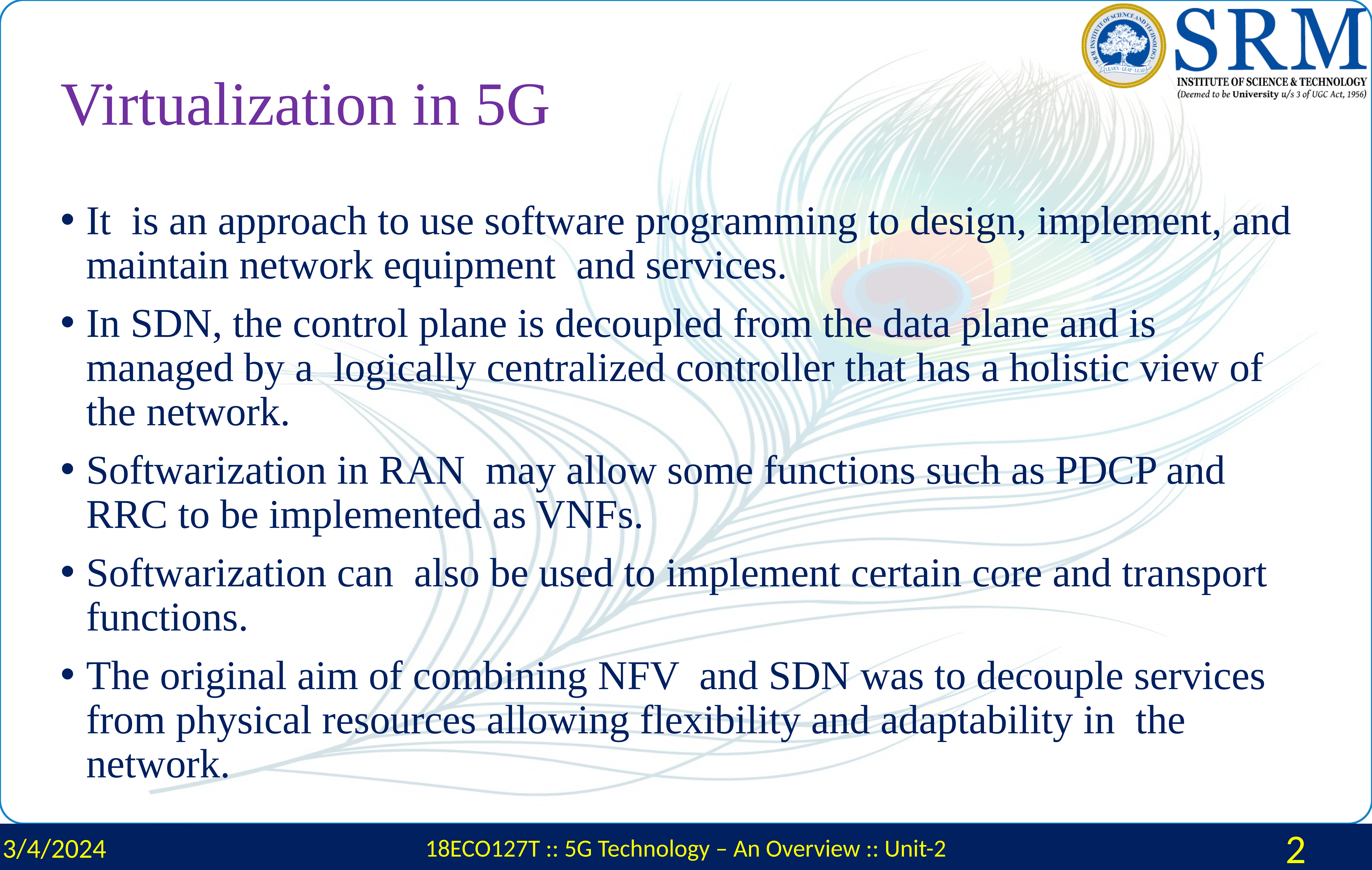

# Virtualization in 5G
It  is an approach to use software programming to design, implement, and maintain network equipment  and services.
In SDN, the control plane is decoupled from the data plane and is managed by a  logically centralized controller that has a holistic view of the network.
Softwarization in RAN  may allow some functions such as PDCP and RRC to be implemented as VNFs.
Softwarization can  also be used to implement certain core and transport functions.
The original aim of combining NFV  and SDN was to decouple services from physical resources allowing flexibility and adaptability in  the network.
3/4/2024
18ECO127T :: 5G Technology – An Overview :: Unit-2
2